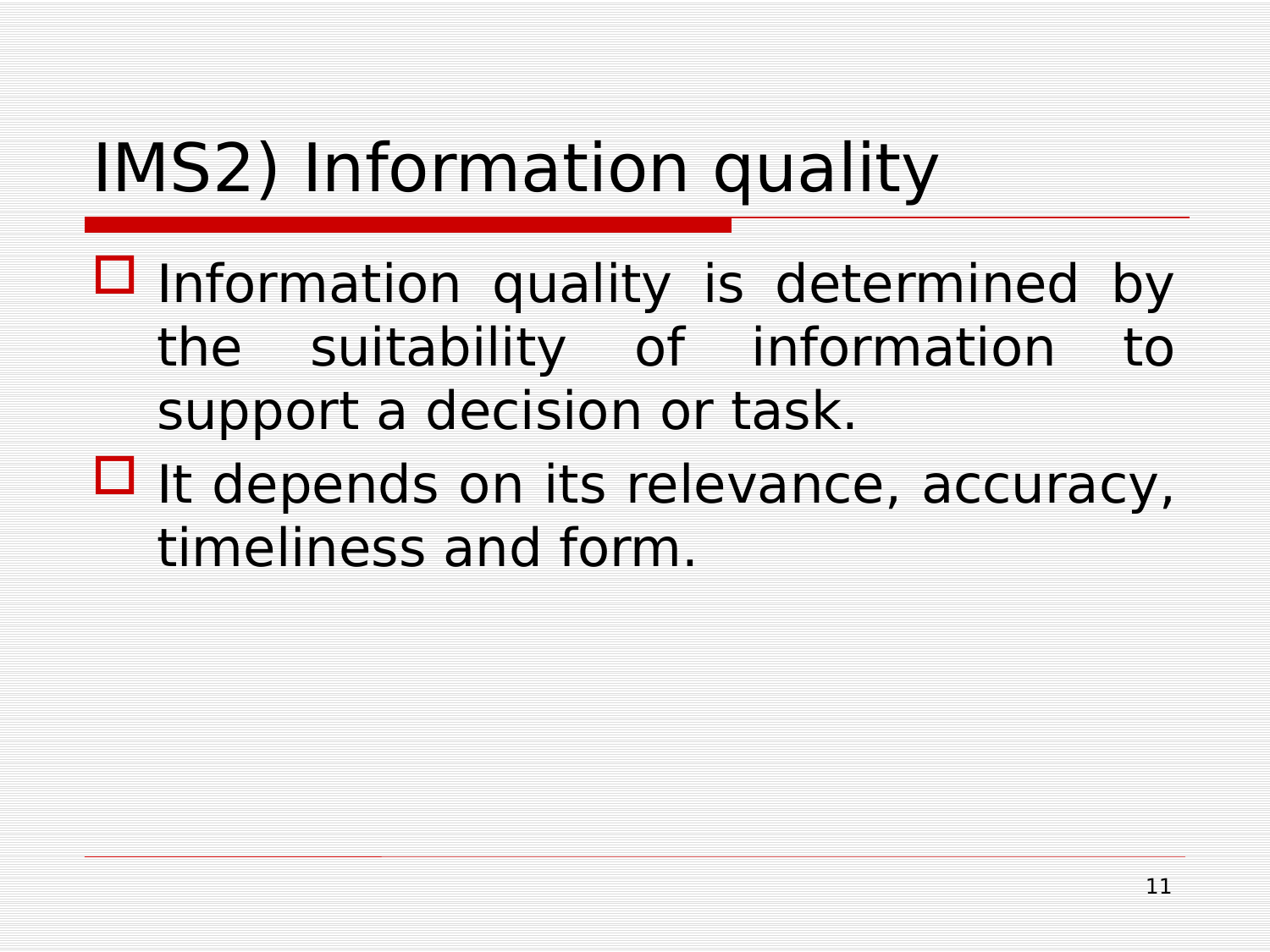

# IMS2) Information quality
Information quality is determined by the suitability of information to support a decision or task.
It depends on its relevance, accuracy, timeliness and form.
11